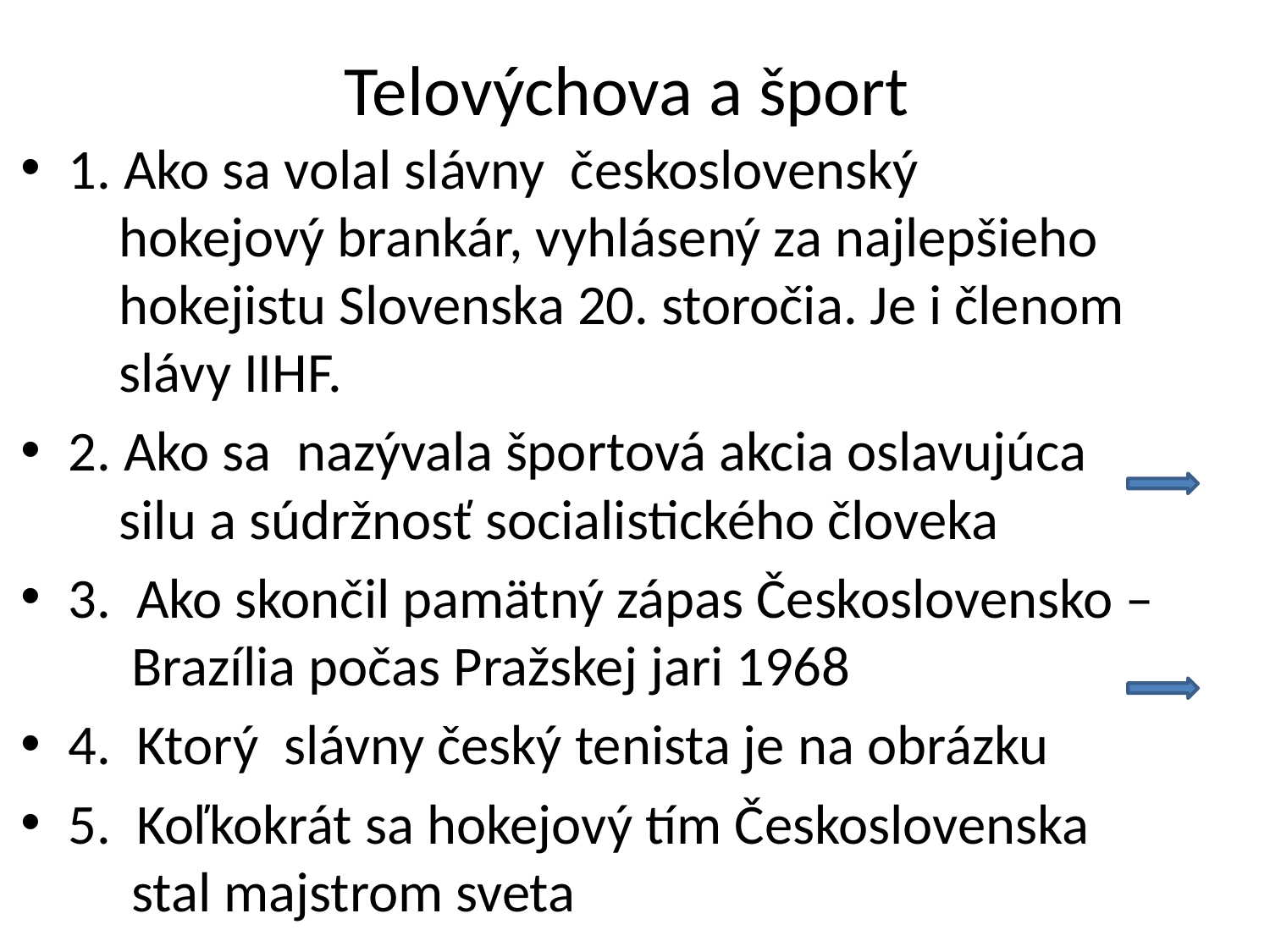

# Telovýchova a šport
1. Ako sa volal slávny  československý
    hokejový brankár, vyhlásený za najlepšieho
    hokejistu Slovenska 20. storočia. Je i členom
    slávy IIHF.
2. Ako sa  nazývala športová akcia oslavujúca
    silu a súdržnosť socialistického človeka
3.  Ako skončil pamätný zápas Československo –
     Brazília počas Pražskej jari 1968
4.  Ktorý  slávny český tenista je na obrázku
5.  Koľkokrát sa hokejový tím Československa
     stal majstrom sveta